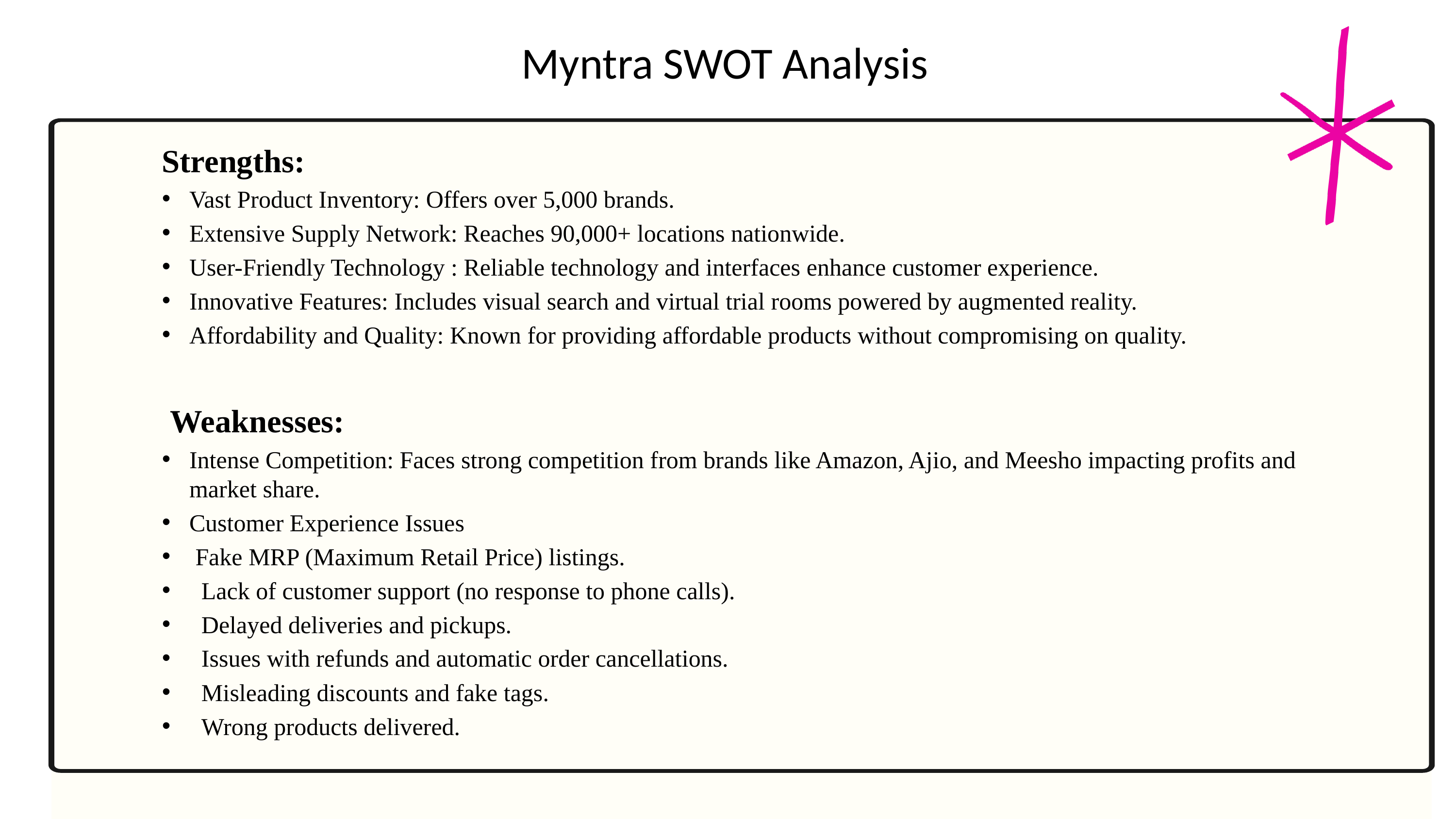

# Myntra SWOT Analysis

Strengths:
Vast Product Inventory: Offers over 5,000 brands.
Extensive Supply Network: Reaches 90,000+ locations nationwide.
User-Friendly Technology : Reliable technology and interfaces enhance customer experience.
Innovative Features: Includes visual search and virtual trial rooms powered by augmented reality.
Affordability and Quality: Known for providing affordable products without compromising on quality.

 Weaknesses:
Intense Competition: Faces strong competition from brands like Amazon, Ajio, and Meesho impacting profits and market share.
Customer Experience Issues
 Fake MRP (Maximum Retail Price) listings.
  Lack of customer support (no response to phone calls).
  Delayed deliveries and pickups.
  Issues with refunds and automatic order cancellations.
  Misleading discounts and fake tags.
  Wrong products delivered.